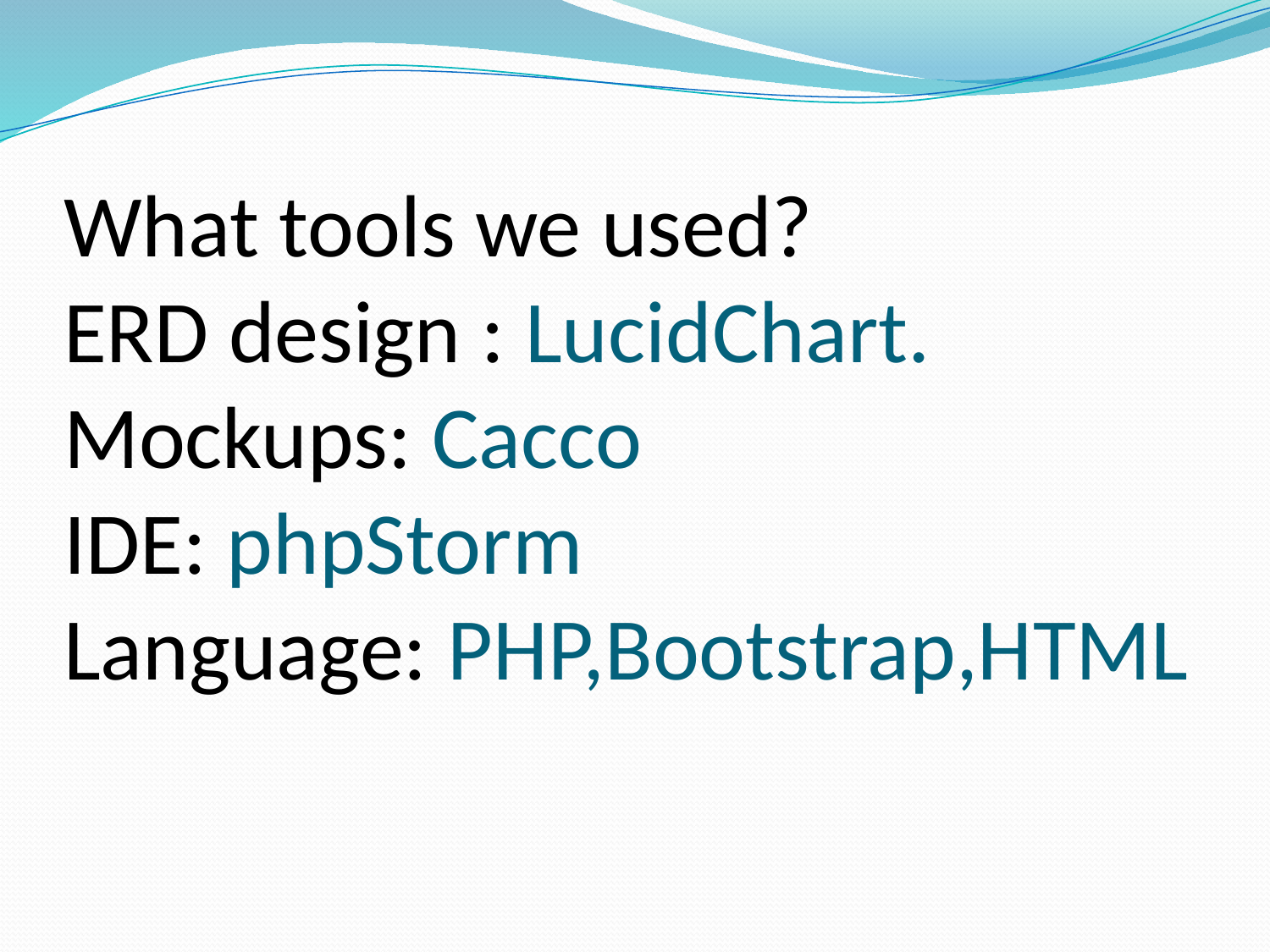

# What tools we used? ERD design : LucidChart. Mockups: Cacco IDE: phpStorm Language: PHP,Bootstrap,HTML